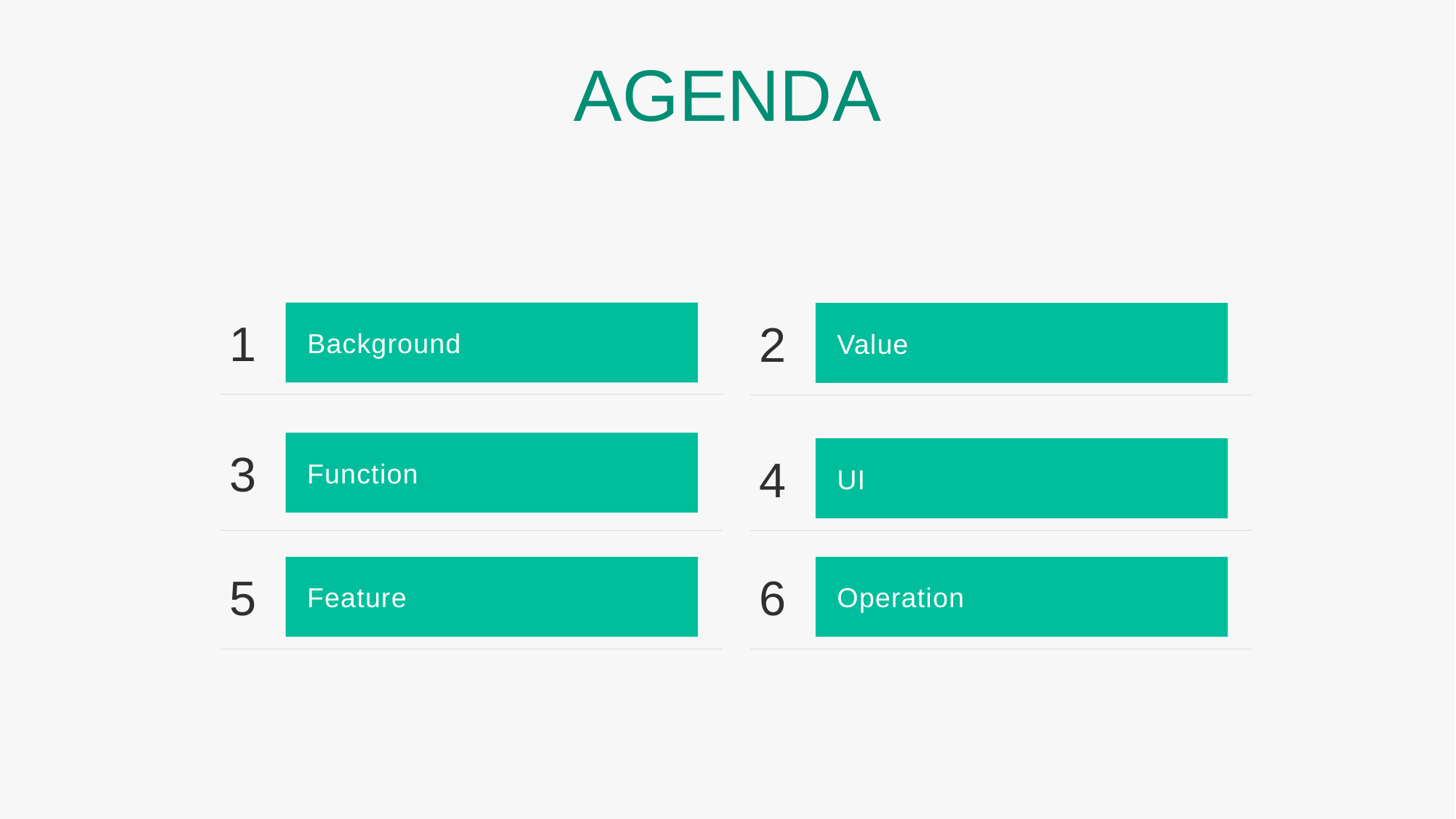

AGENDA
1
Background
2
Value
3
Function
4
UI
5
6
Operation
Feature